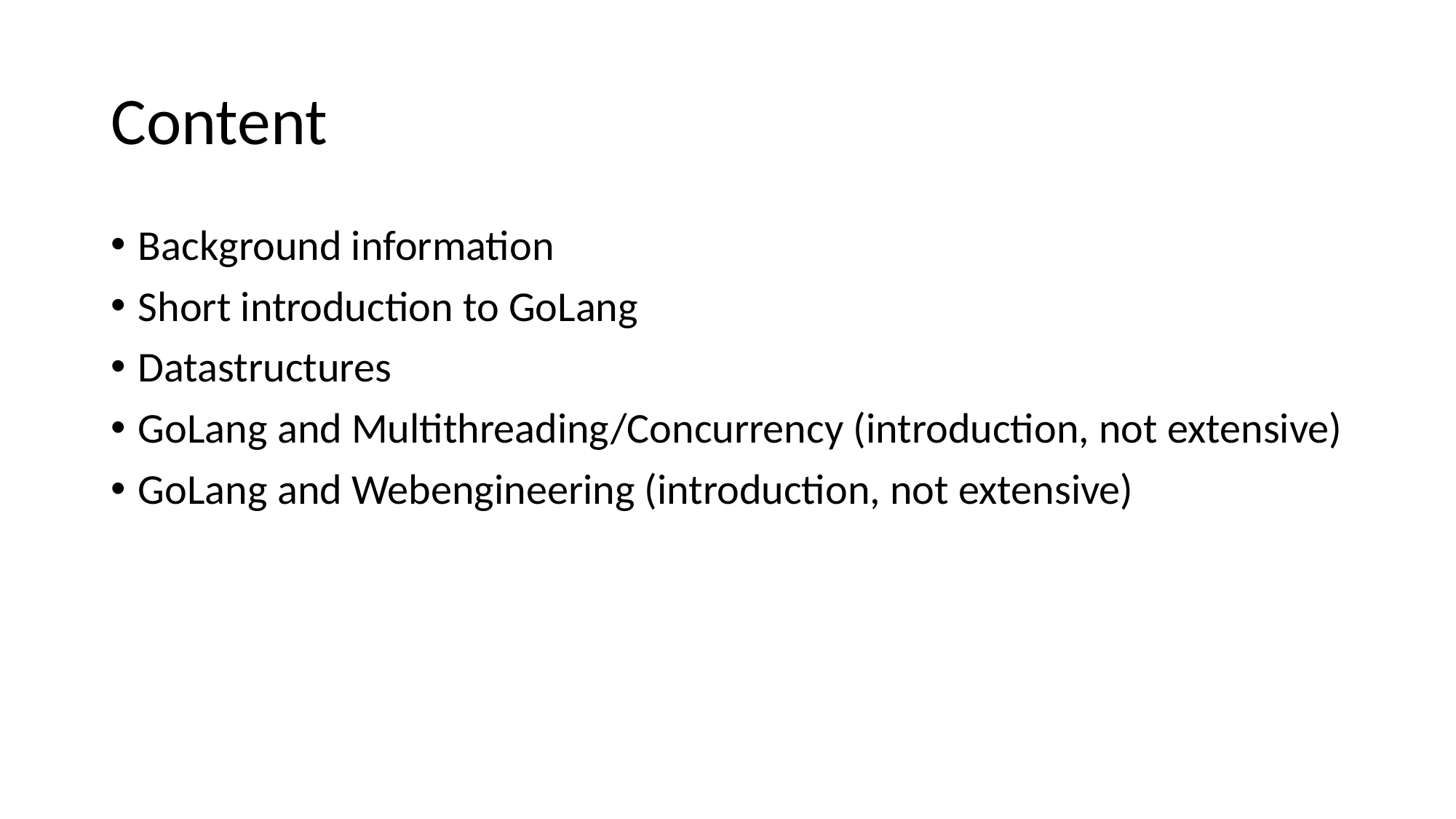

# Content
Background information
Short introduction to GoLang
Datastructures
GoLang and Multithreading/Concurrency (introduction, not extensive)
GoLang and Webengineering (introduction, not extensive)